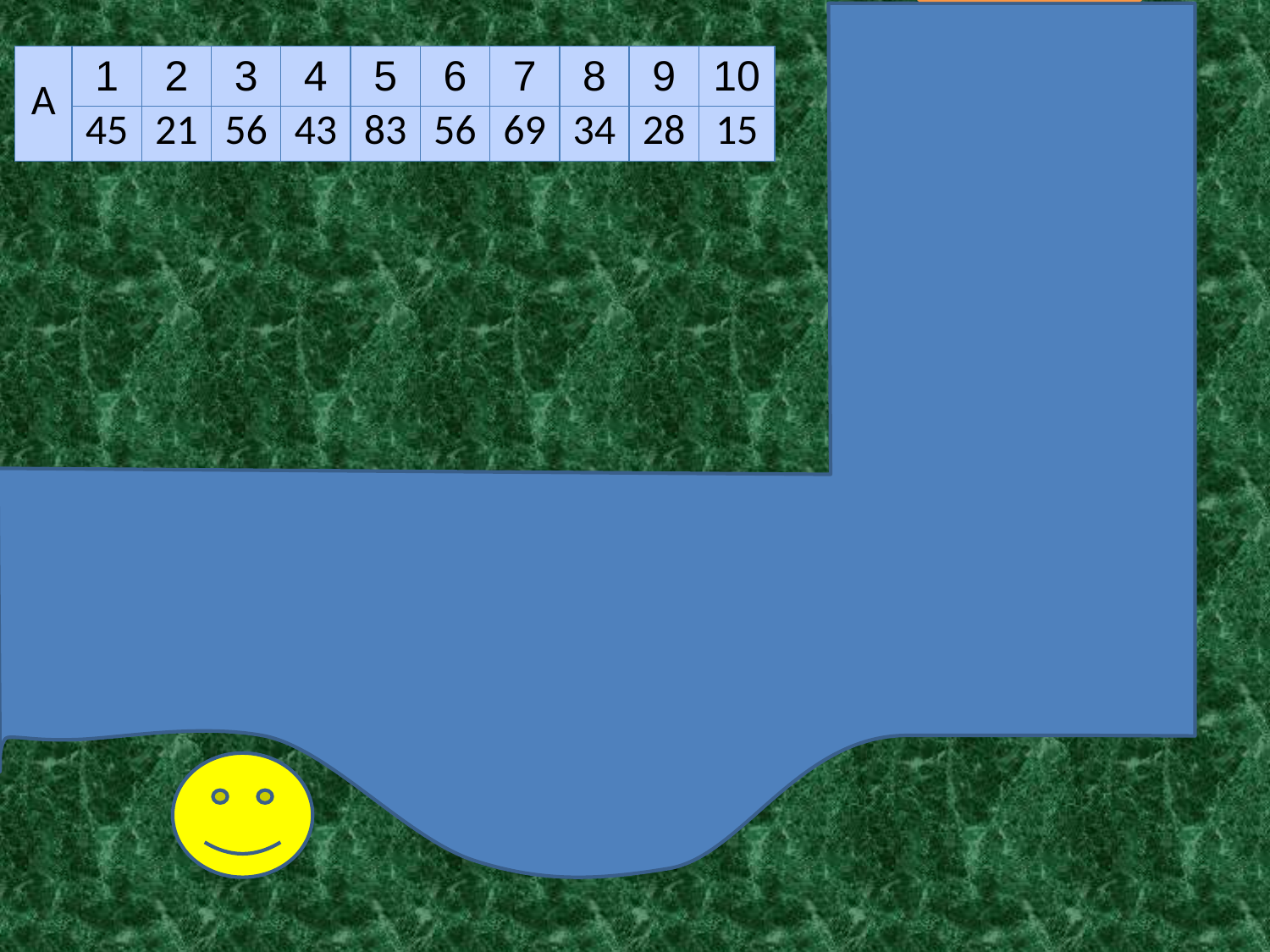

4)   43

2)   21

3)   56

5)   83

6)   56

7)   69

8)   34

9)   28

10)   15

1)   45
| А | 1 | 2 | 3 | 4 | 5 | 6 | 7 | 8 | 9 | 10 |
| --- | --- | --- | --- | --- | --- | --- | --- | --- | --- | --- |
|  | 45 | 21 | 56 | 43 | 83 | 56 | 69 | 34 | 28 | 15 |